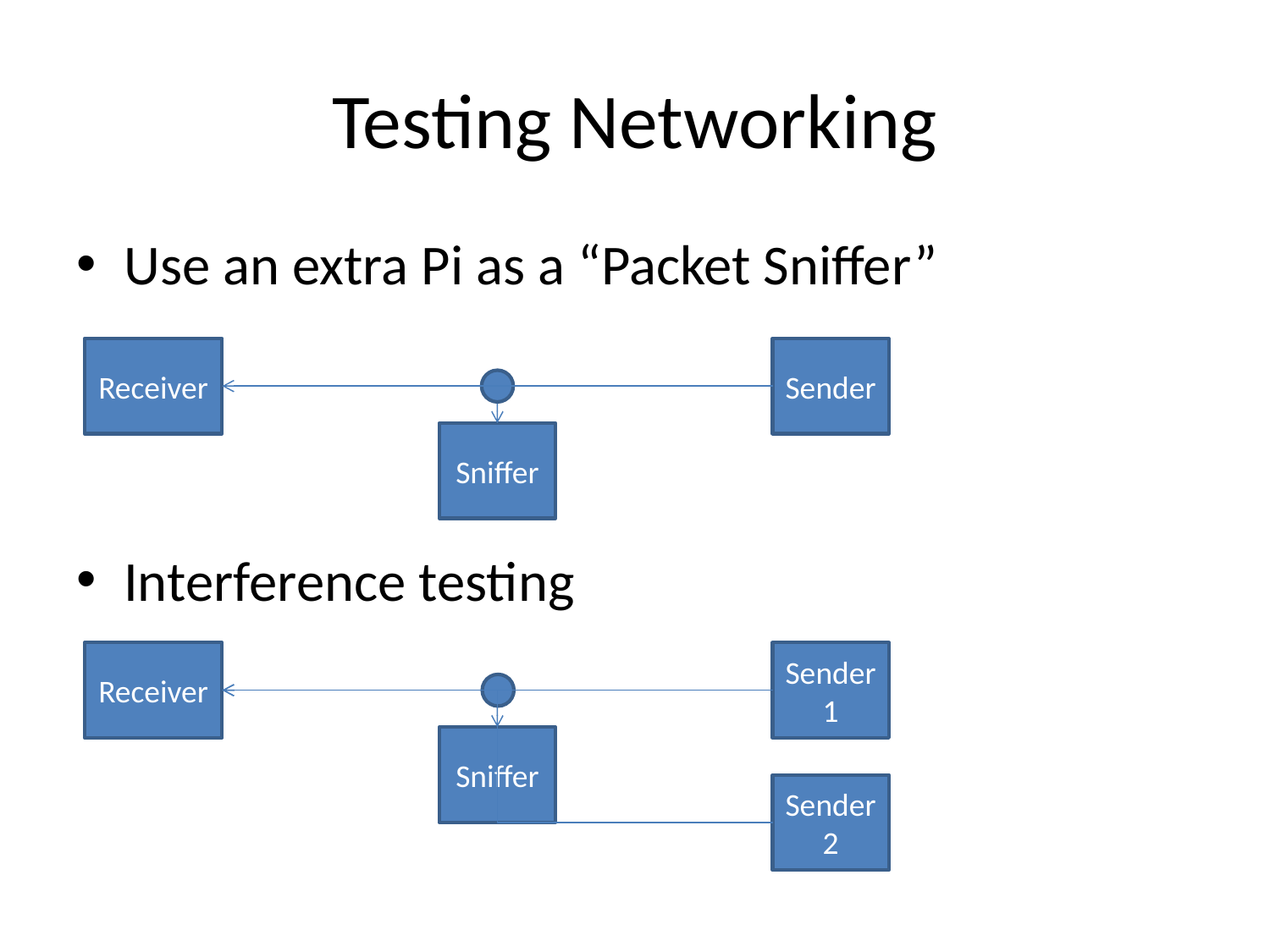

# Testing Networking
Use an extra Pi as a “Packet Sniffer”

Interference testing
Receiver
Sender

Sniffer
Receiver
Sender 1

Sniffer
Sender 2